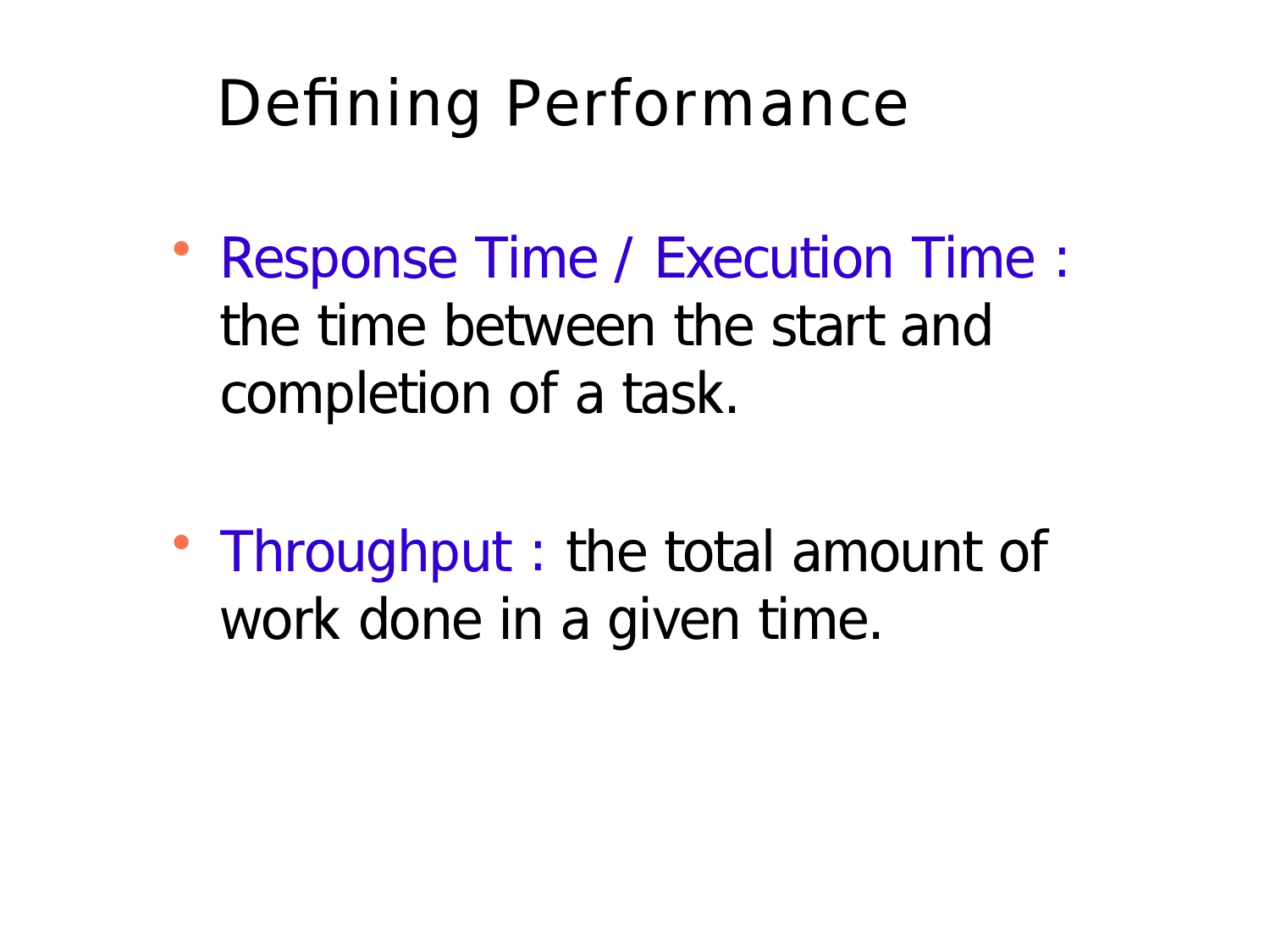

# Defining Performance
Response Time / Execution Time : the time between the start and completion of a task.

Throughput : the total amount of work done in a given time.